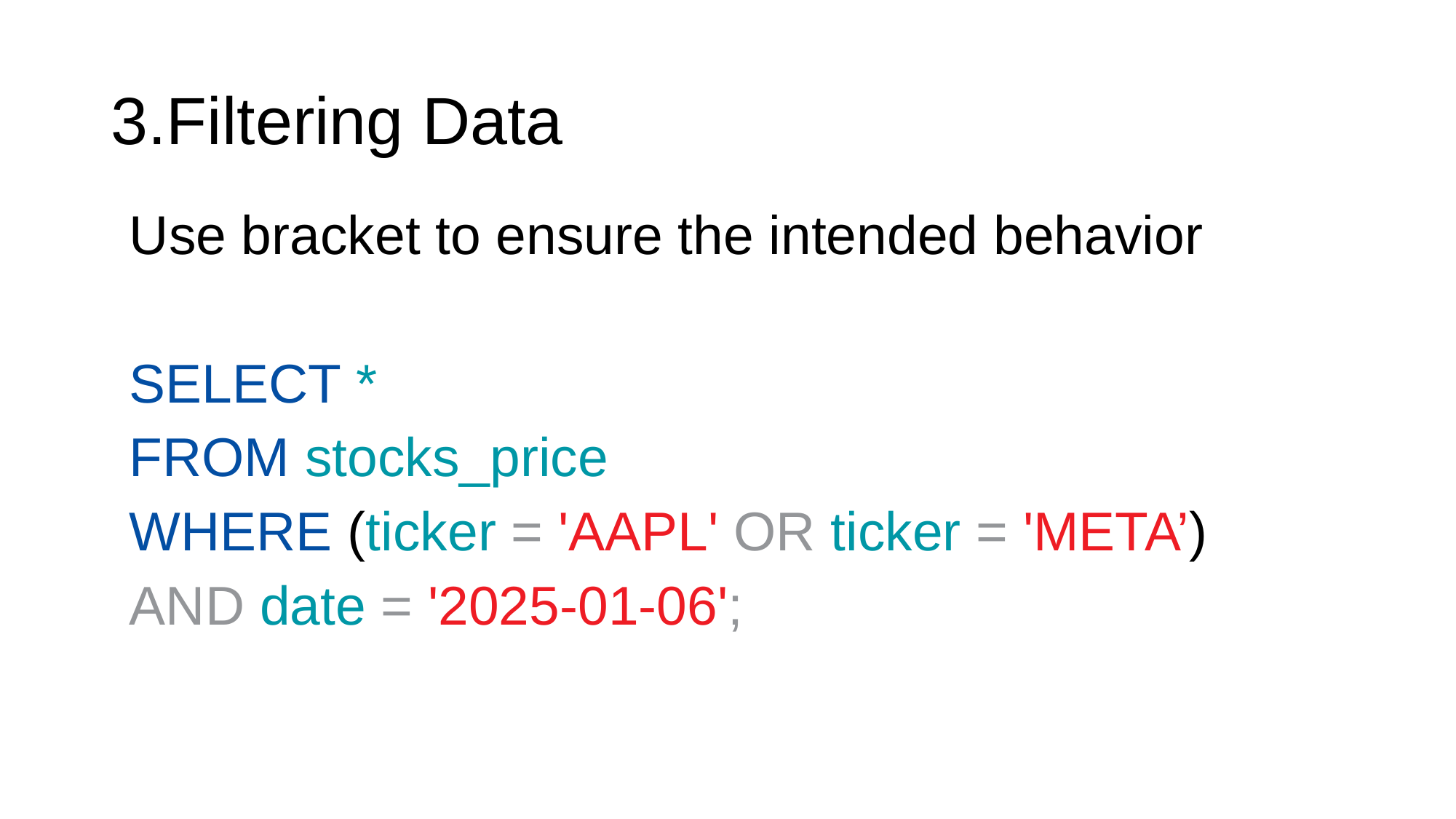

# 3.Filtering Data
Use bracket to ensure the intended behavior

SELECT *
FROM stocks_price
WHERE (ticker = 'AAPL' OR ticker = 'META’)
AND date = '2025-01-06';

33